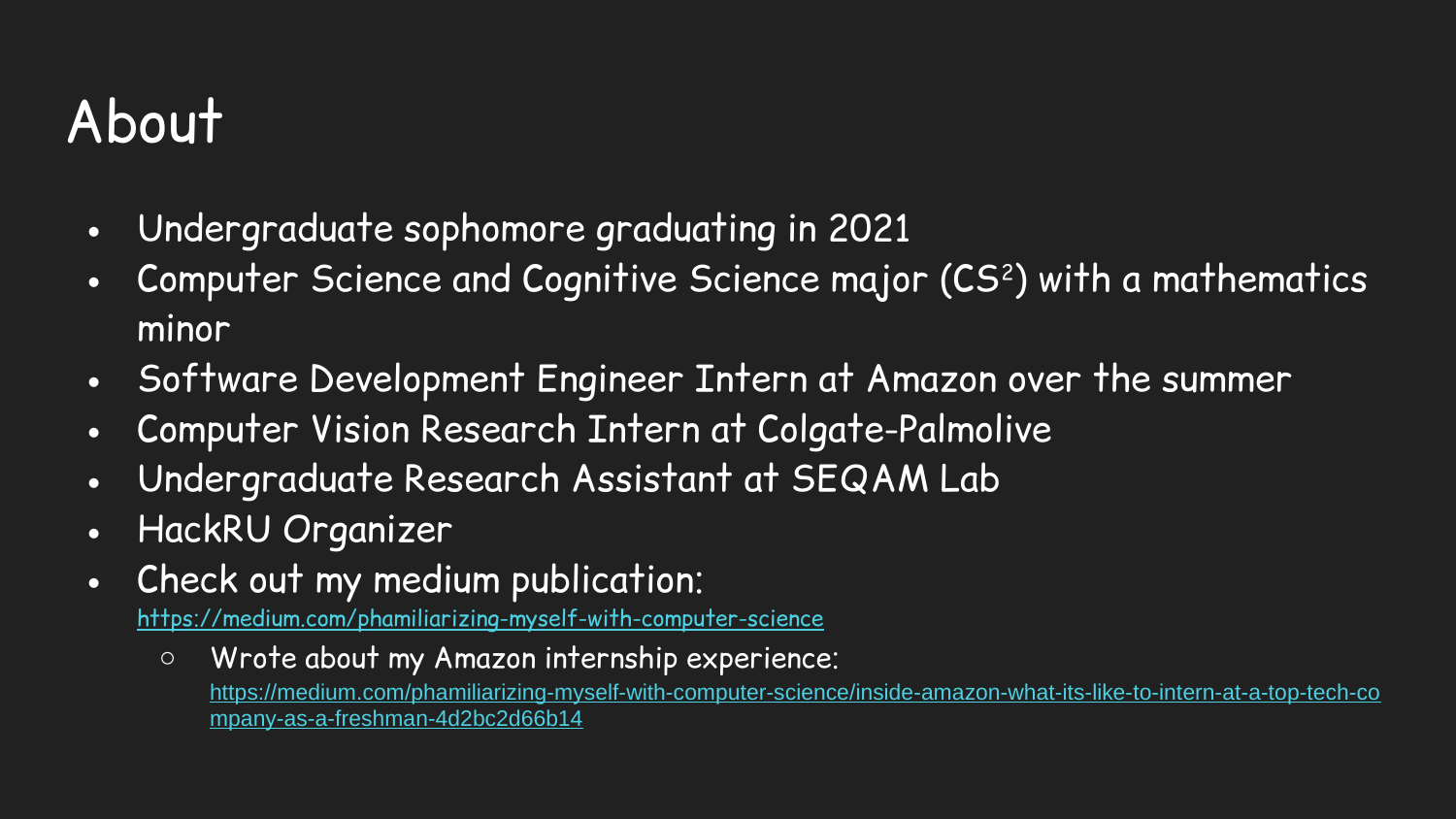

# About
Undergraduate sophomore graduating in 2021
Computer Science and Cognitive Science major (CS2) with a mathematics minor
Software Development Engineer Intern at Amazon over the summer
Computer Vision Research Intern at Colgate-Palmolive
Undergraduate Research Assistant at SEQAM Lab
HackRU Organizer
Check out my medium publication: https://medium.com/phamiliarizing-myself-with-computer-science
Wrote about my Amazon internship experience: https://medium.com/phamiliarizing-myself-with-computer-science/inside-amazon-what-its-like-to-intern-at-a-top-tech-company-as-a-freshman-4d2bc2d66b14